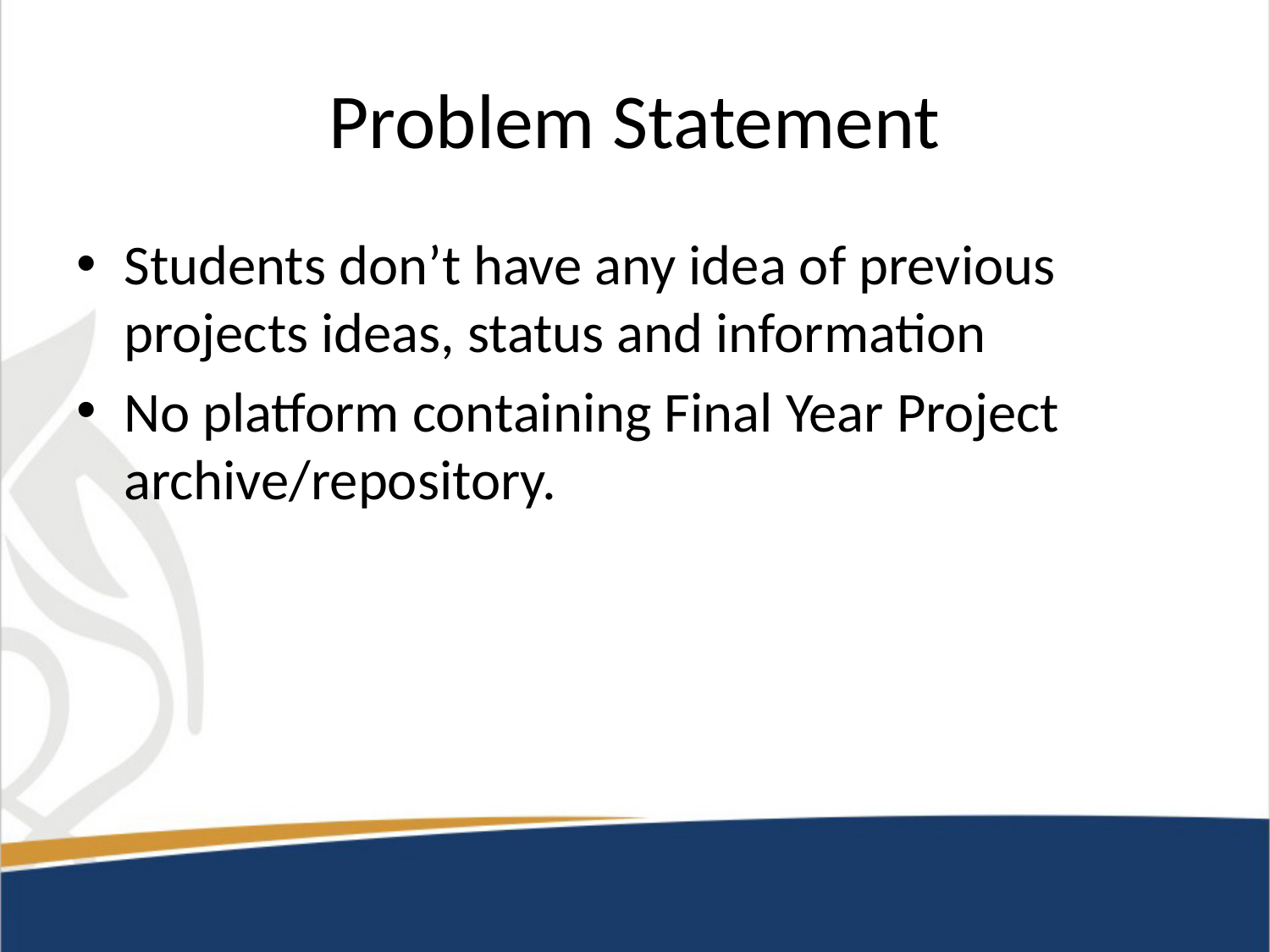

# Problem Statement
Students don’t have any idea of previous projects ideas, status and information
No platform containing Final Year Project archive/repository.